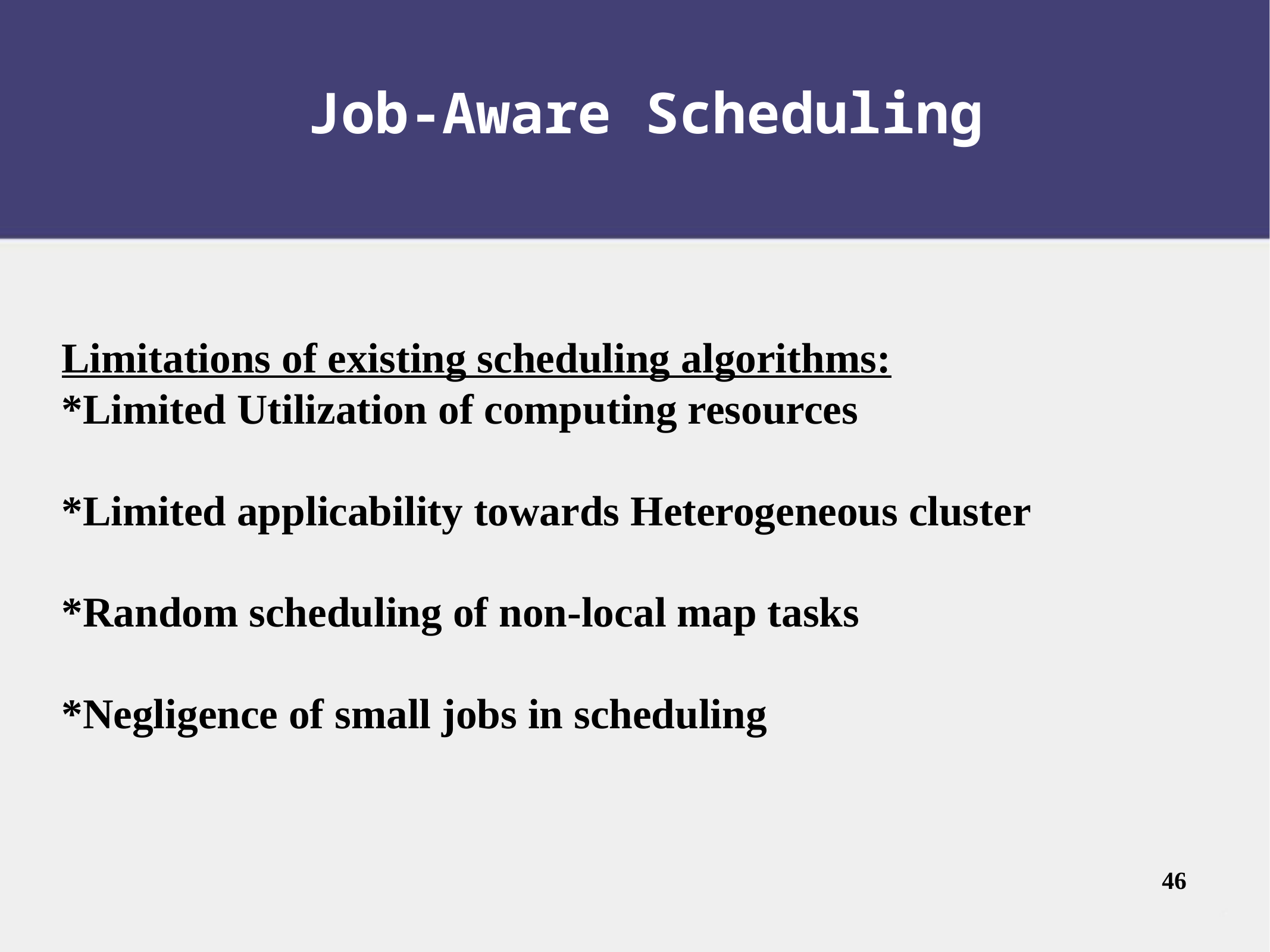

Job-Aware Scheduling
Limitations of existing scheduling algorithms:
*Limited Utilization of computing resources

*Limited applicability towards Heterogeneous cluster

*Random scheduling of non-local map tasks

*Negligence of small jobs in scheduling
46